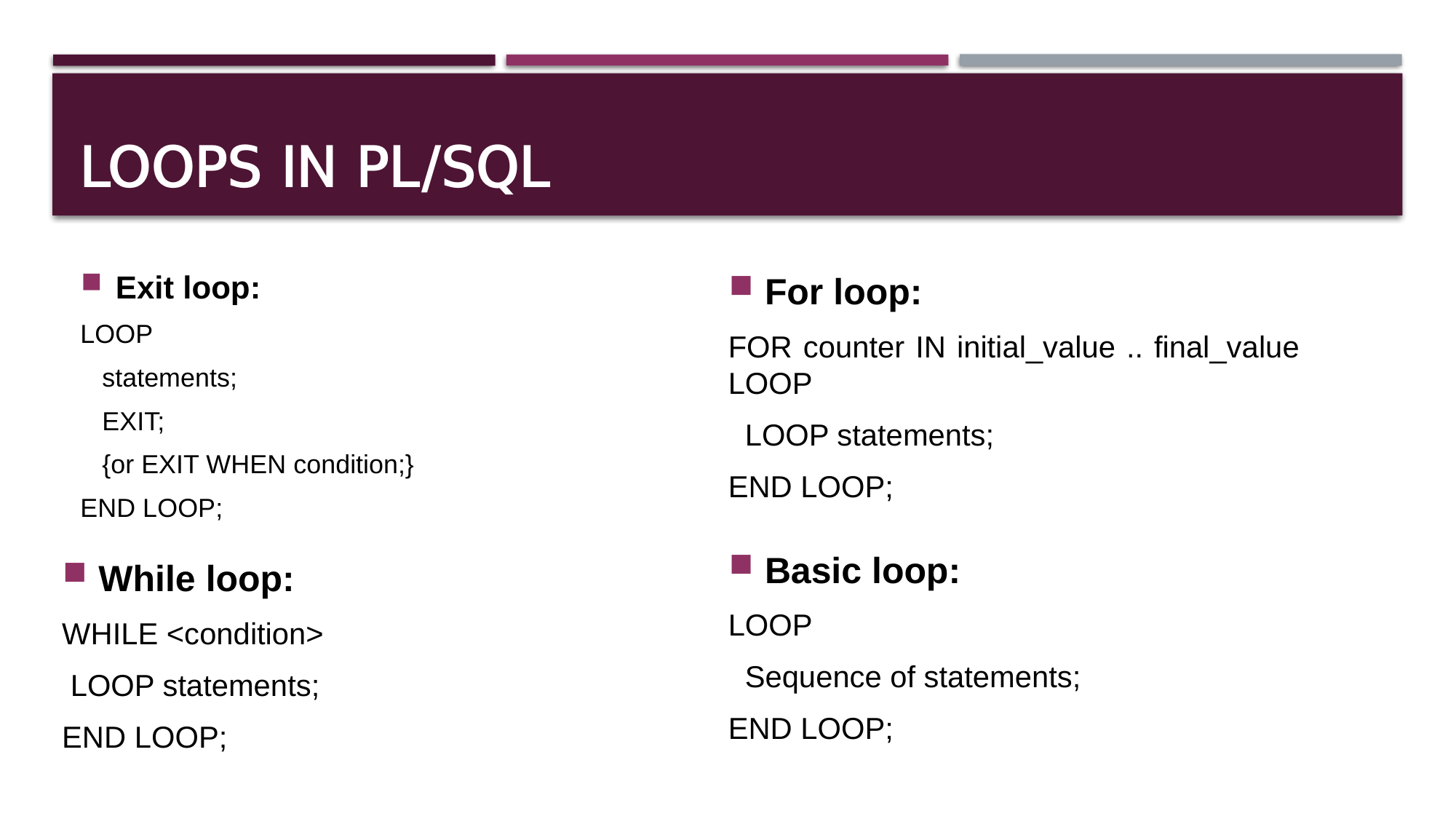

# Loops in pl/sql
Exit loop:
LOOP
   statements;
   EXIT;
   {or EXIT WHEN condition;}
END LOOP;
For loop:
FOR counter IN initial_value .. final_value LOOP
  LOOP statements;
END LOOP;
Basic loop:
LOOP
  Sequence of statements;
END LOOP;
While loop:
WHILE <condition>
 LOOP statements;
END LOOP;